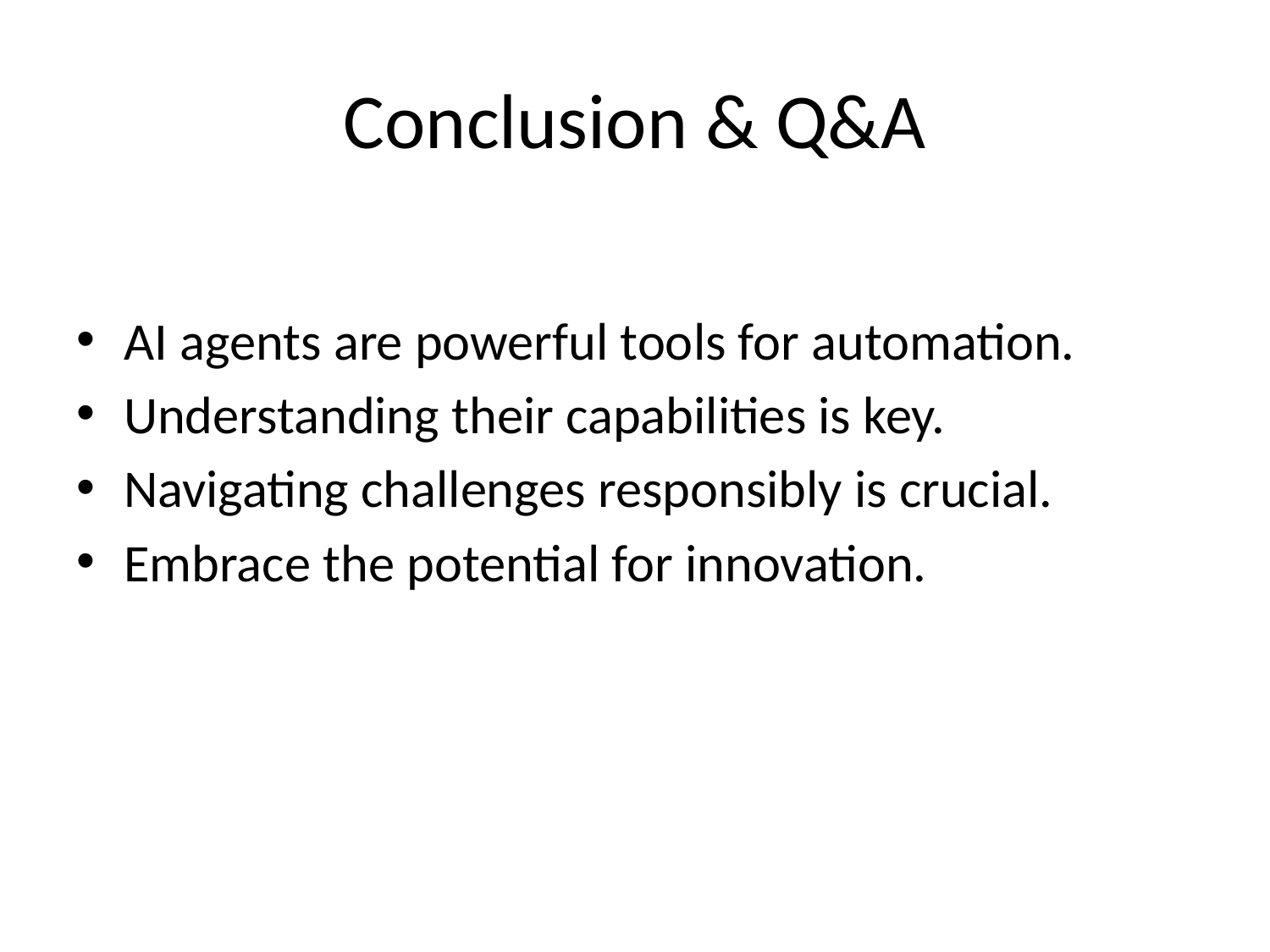

# Conclusion & Q&A

AI agents are powerful tools for automation.
Understanding their capabilities is key.
Navigating challenges responsibly is crucial.
Embrace the potential for innovation.